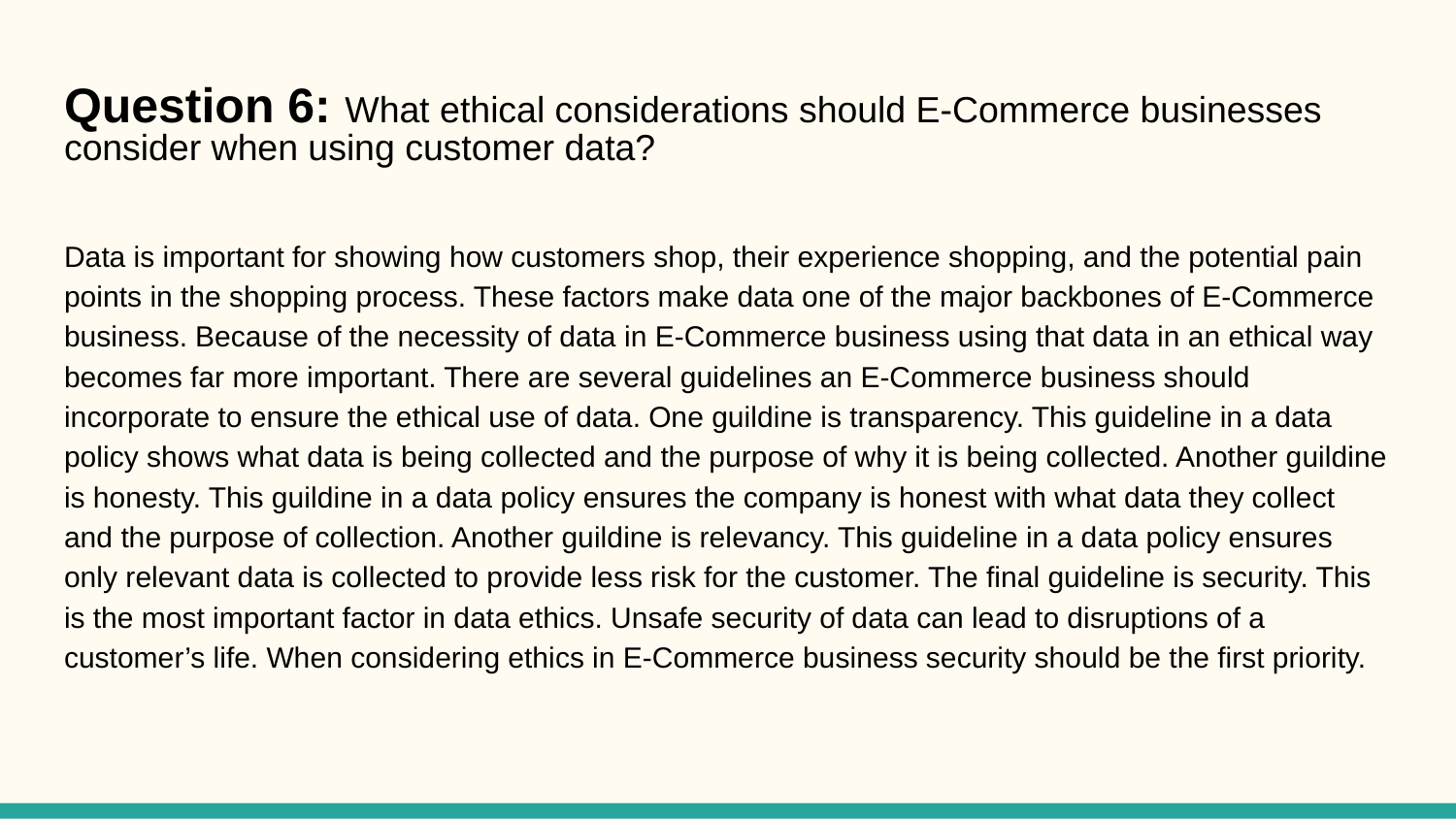

# Question 6: What ethical considerations should E-Commerce businesses consider when using customer data?

Data is important for showing how customers shop, their experience shopping, and the potential pain points in the shopping process. These factors make data one of the major backbones of E-Commerce business. Because of the necessity of data in E-Commerce business using that data in an ethical way becomes far more important. There are several guidelines an E-Commerce business should incorporate to ensure the ethical use of data. One guildine is transparency. This guideline in a data policy shows what data is being collected and the purpose of why it is being collected. Another guildine is honesty. This guildine in a data policy ensures the company is honest with what data they collect and the purpose of collection. Another guildine is relevancy. This guideline in a data policy ensures only relevant data is collected to provide less risk for the customer. The final guideline is security. This is the most important factor in data ethics. Unsafe security of data can lead to disruptions of a customer’s life. When considering ethics in E-Commerce business security should be the first priority.